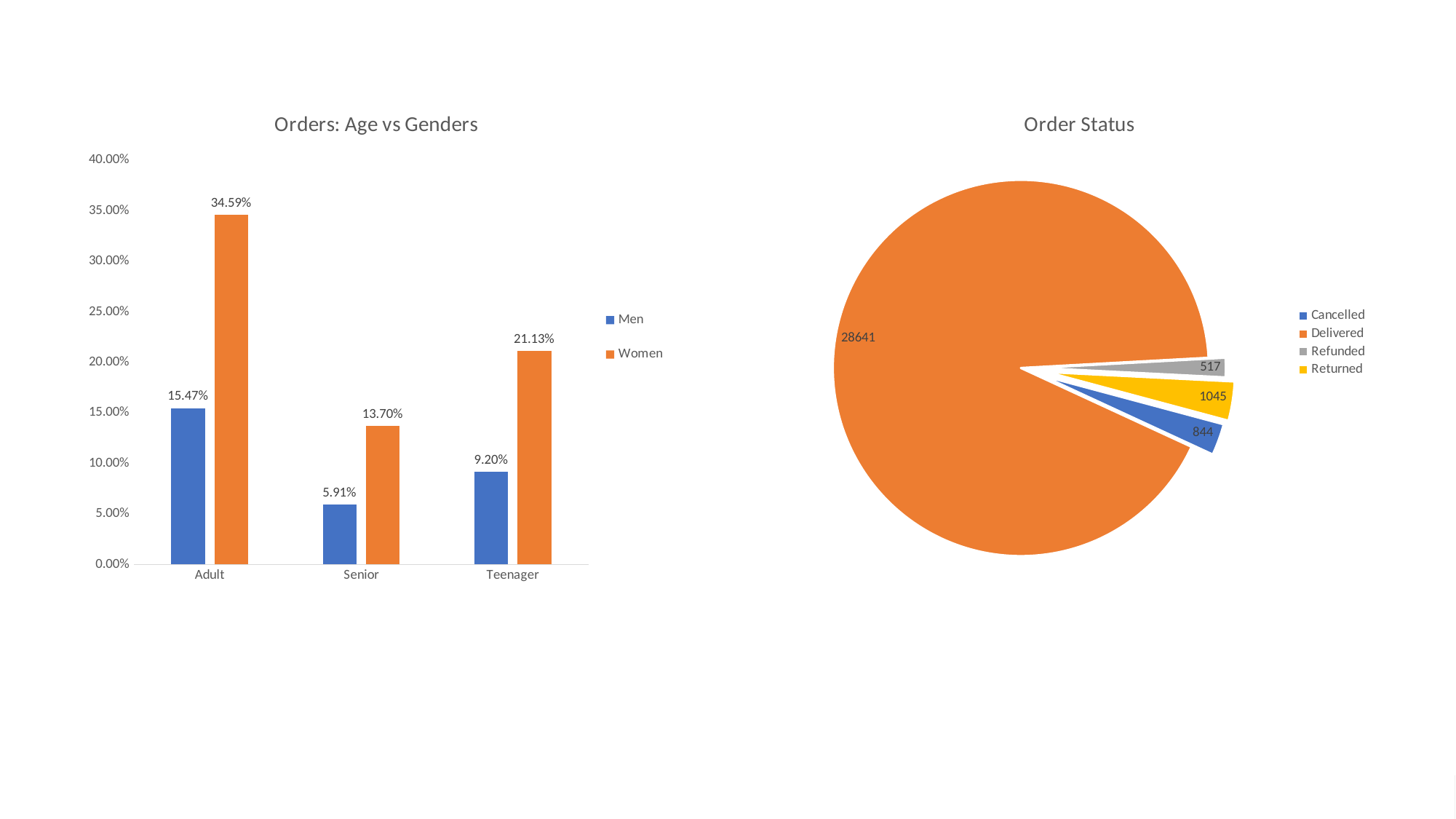

### Chart: Orders: Age vs Genders

| Category | Men | Women |
|---|---|---|
| Adult | 0.1547009372886269 | 0.3459271427191033 |
| Senior | 0.05913614842013721 | 0.1369858601475183 |
| Teenager | 0.09195735497793668 | 0.2112925564466776 |

### Chart: Order Status

| Category | Total |
|---|---|
| Cancelled | 844.0 |
| Delivered | 28641.0 |
| Refunded | 517.0 |
| Returned | 1045.0 |
#